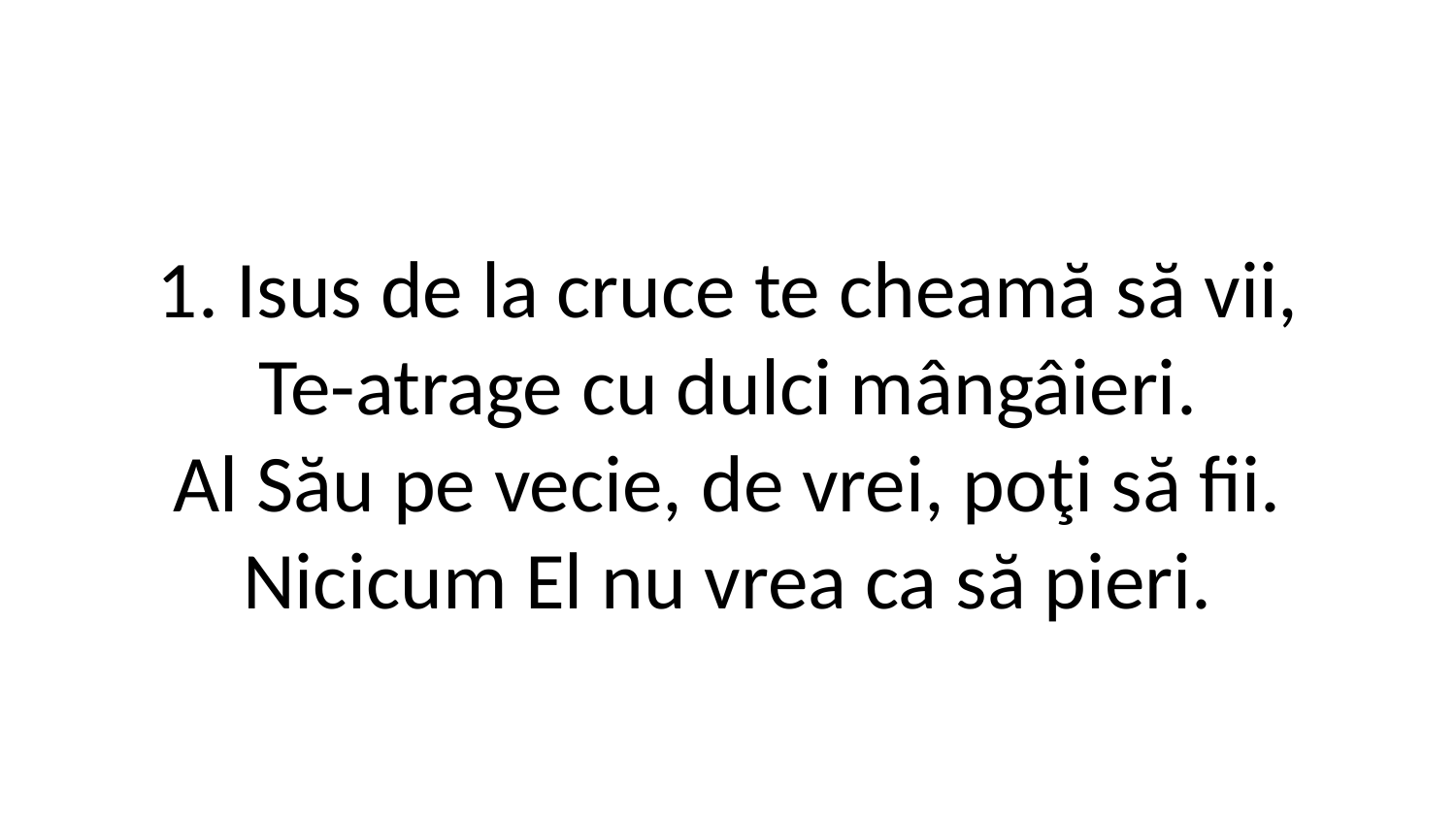

1. Isus de la cruce te cheamă să vii,
Te-atrage cu dulci mângâieri.
Al Său pe vecie, de vrei, poţi să fii.
Nicicum El nu vrea ca să pieri.